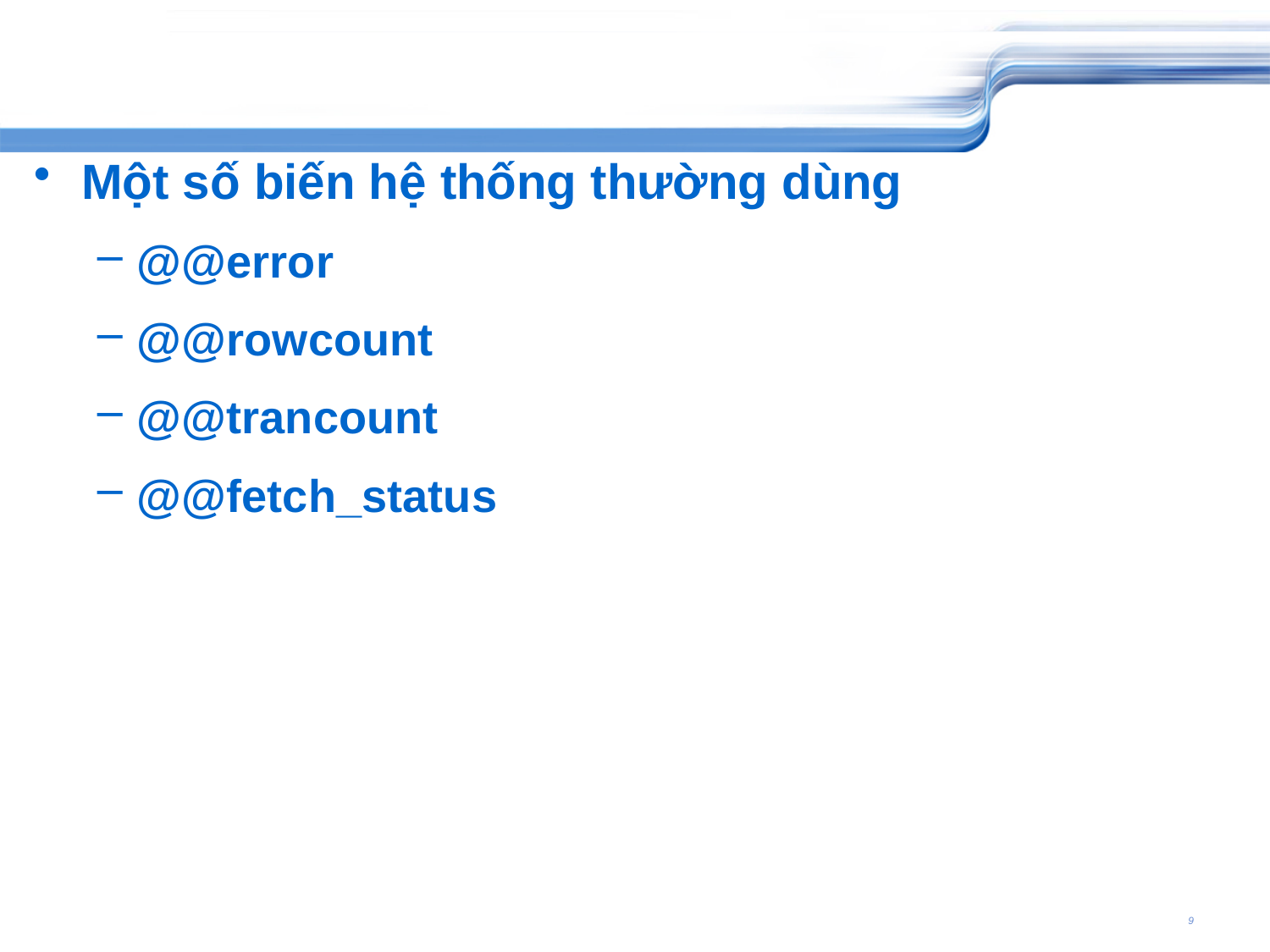

#
Một số biến hệ thống thường dùng
@@error
@@rowcount
@@trancount
@@fetch_status

9